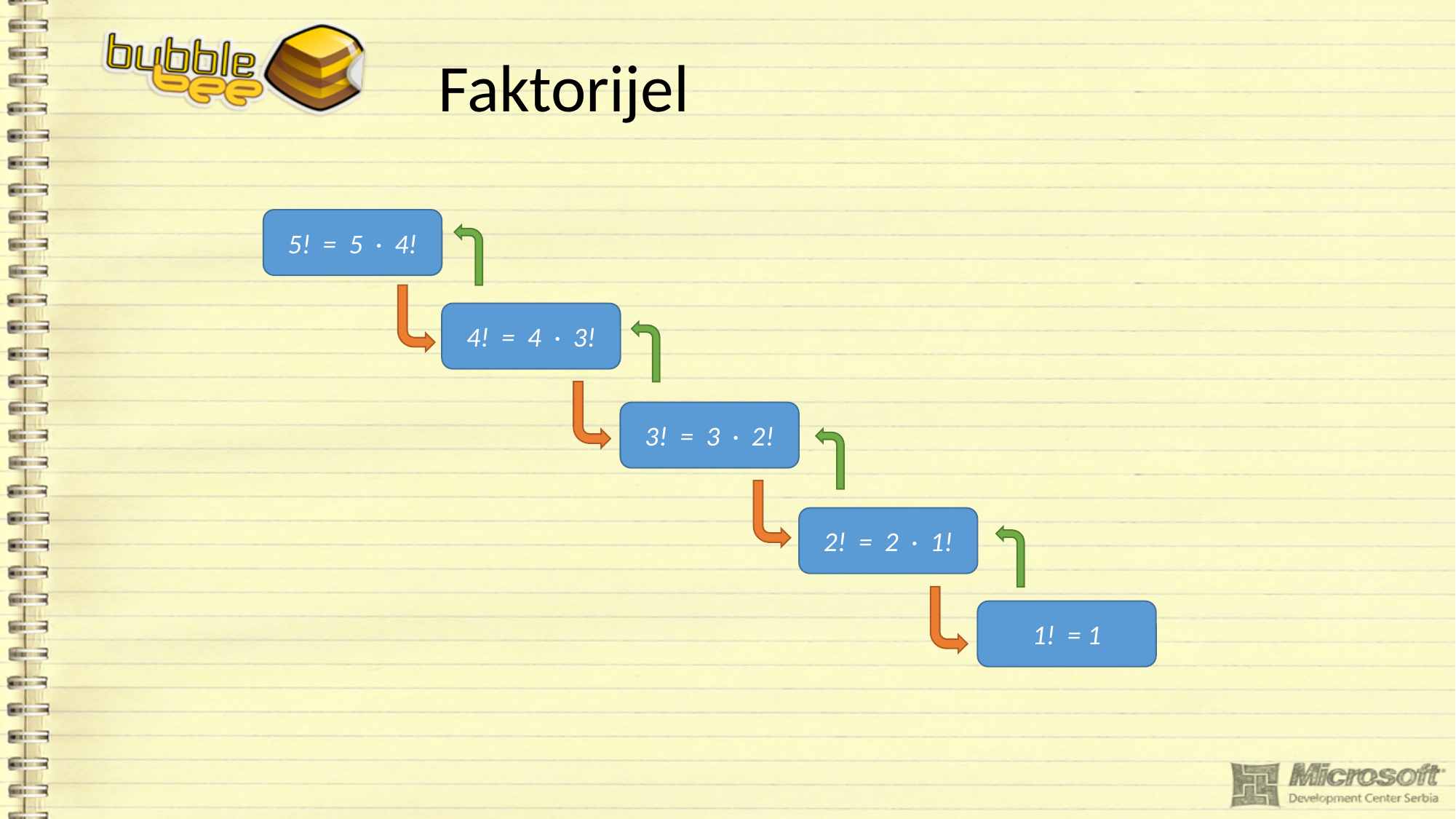

# Faktorijel
5!  =  5  ·  4!

4!  =  4  ·  3!

3!  =  3  ·  2!

2!  =  2  ·  1!

1!  = 1